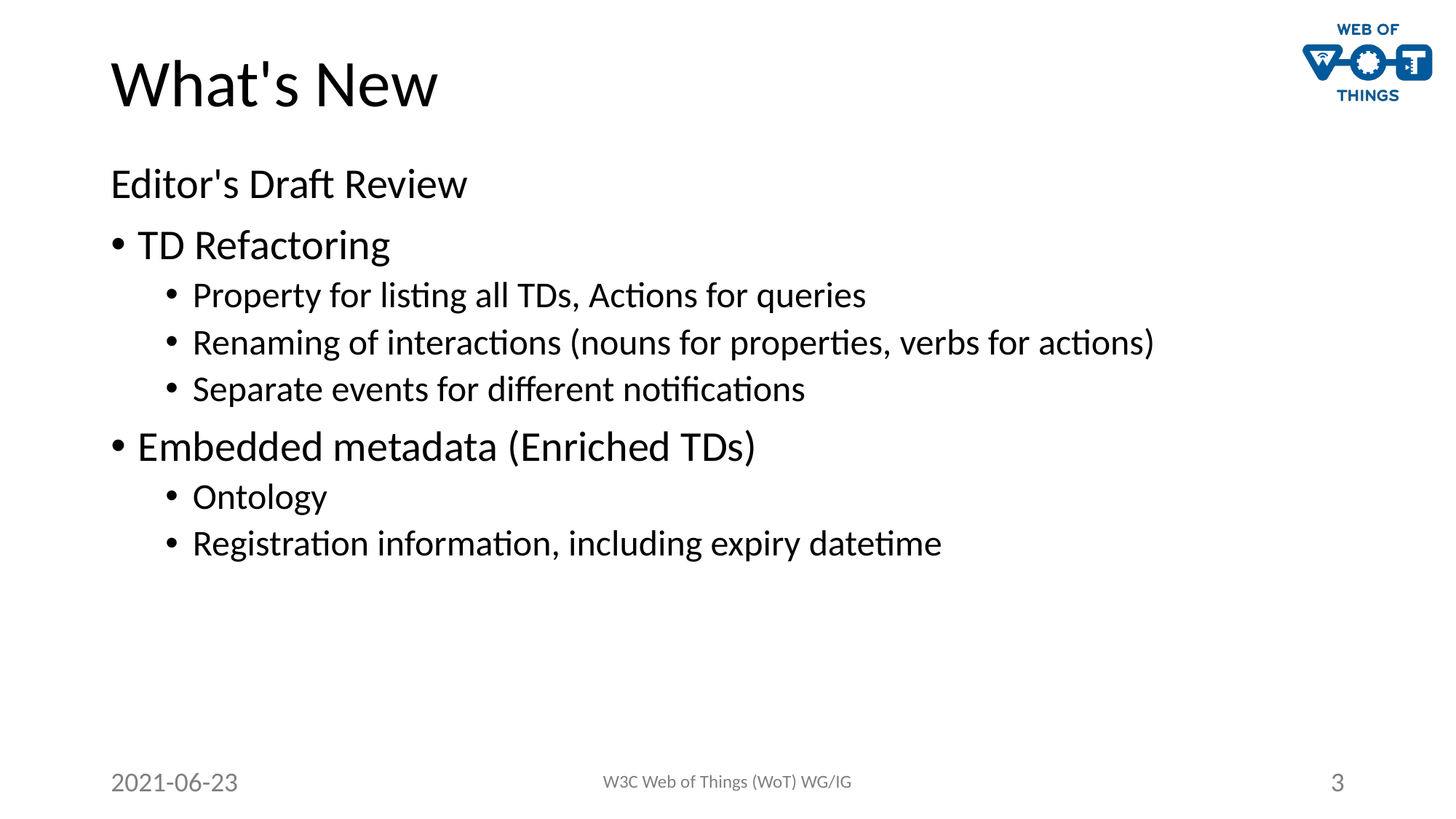

# What's New
Editor's Draft Review
TD Refactoring
Property for listing all TDs, Actions for queries
Renaming of interactions (nouns for properties, verbs for actions)
Separate events for different notifications
Embedded metadata (Enriched TDs)
Ontology
Registration information, including expiry datetime

2021-06-23
W3C Web of Things (WoT) WG/IG
3